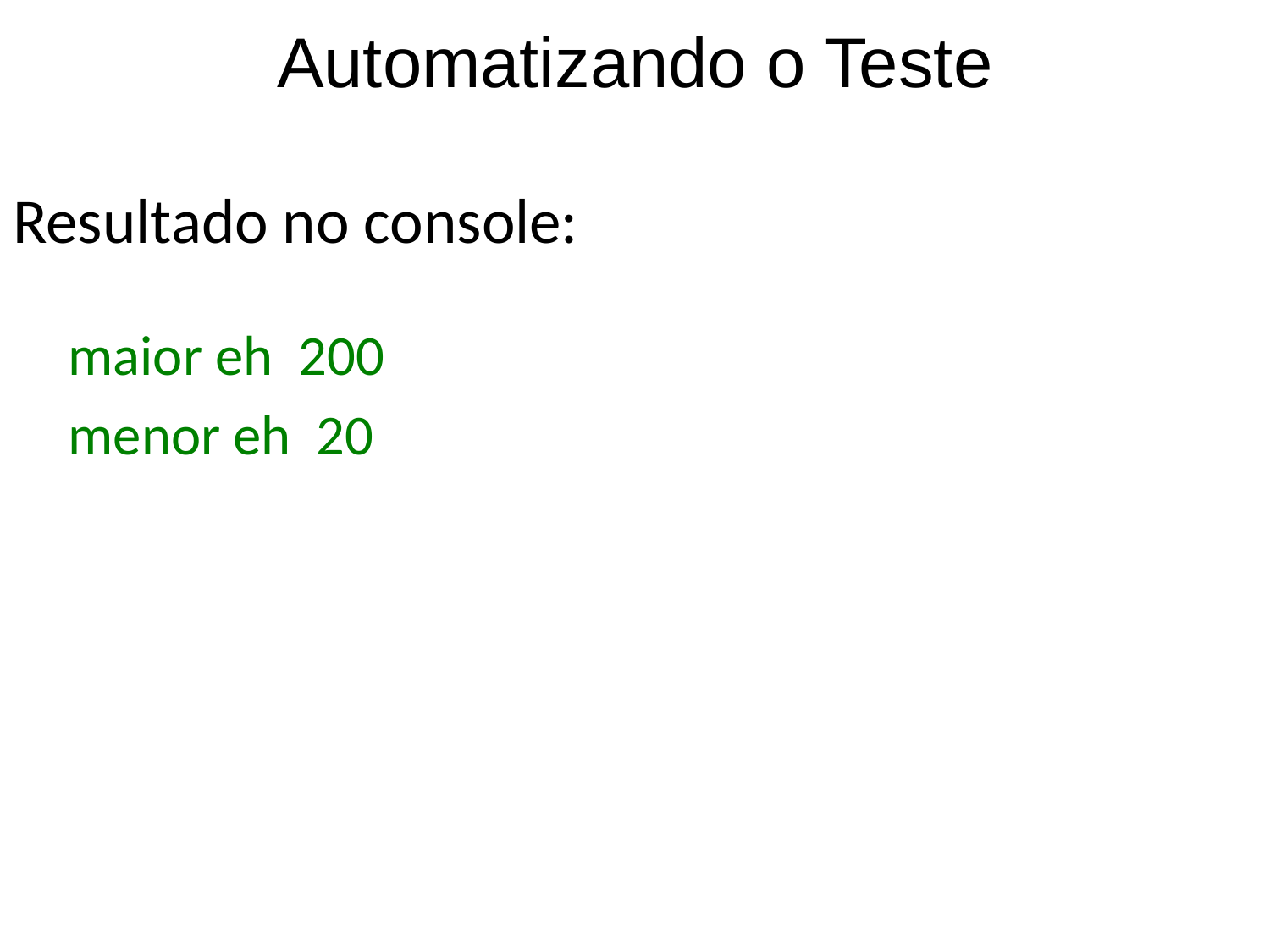

# Automatizando o Teste
Resultado no console:

maior eh  200
menor eh  20